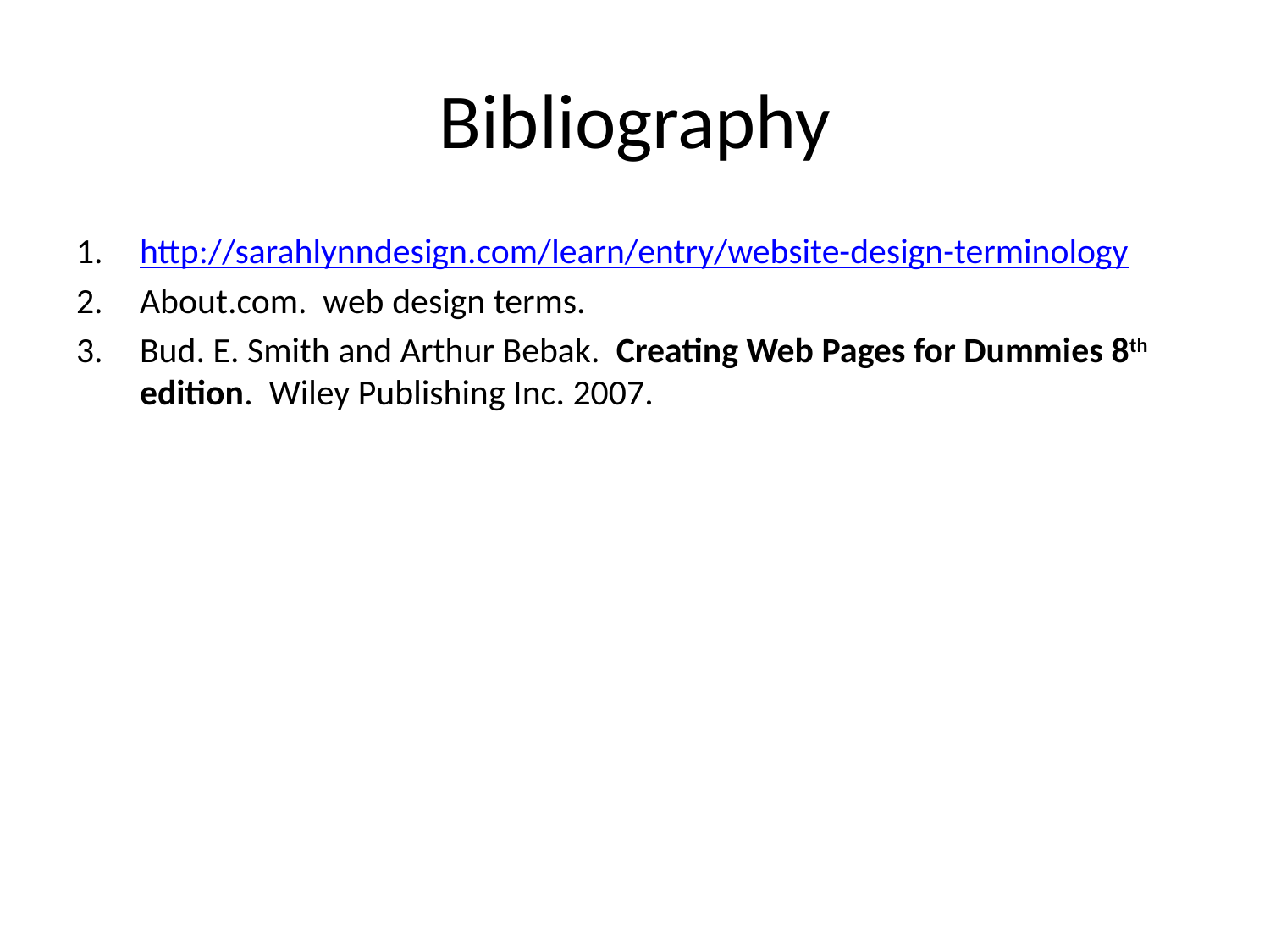

# Bibliography
http://sarahlynndesign.com/learn/entry/website-design-terminology
About.com.  web design terms.
Bud. E. Smith and Arthur Bebak.  Creating Web Pages for Dummies 8th edition.  Wiley Publishing Inc. 2007.